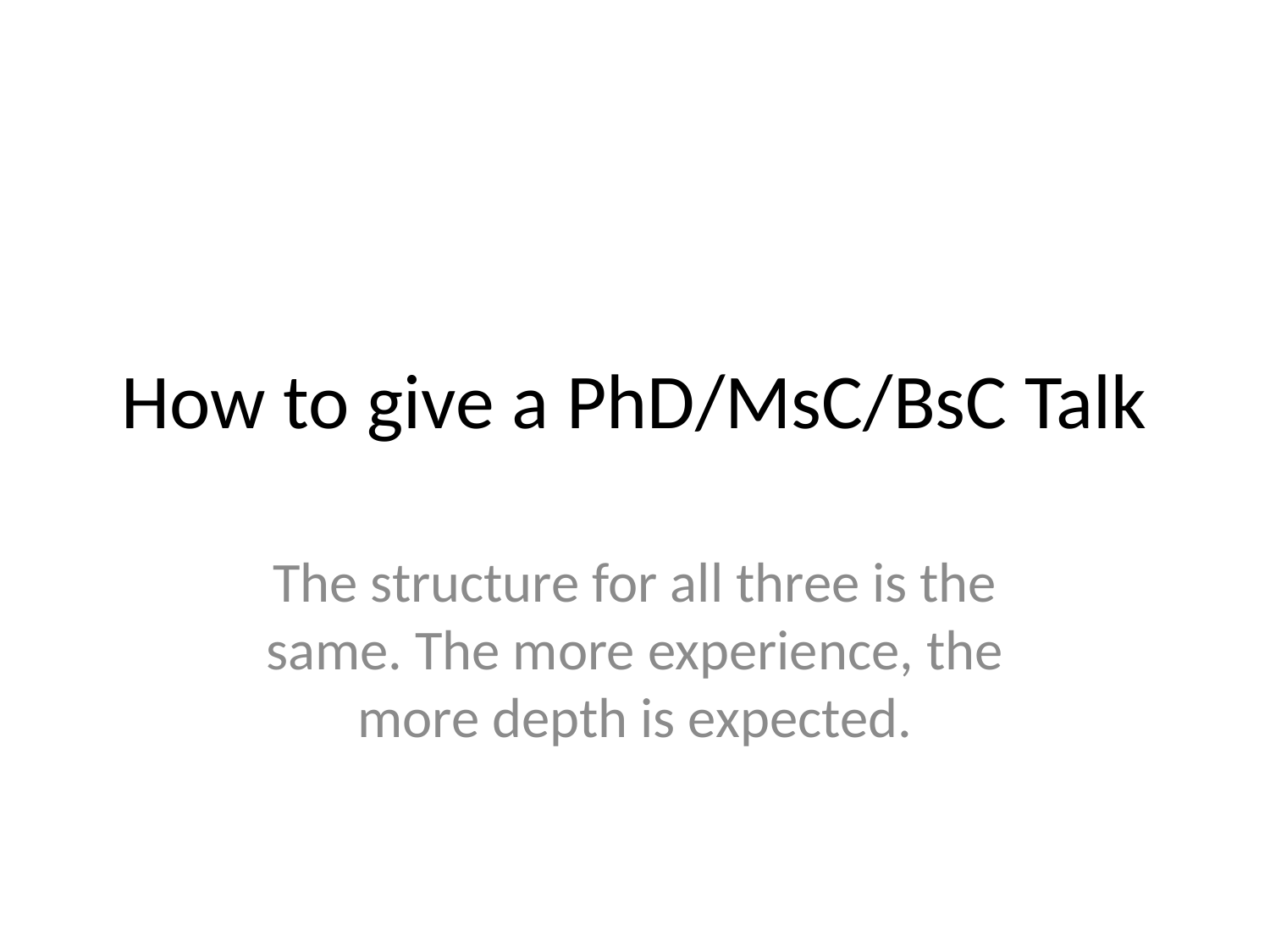

# How to give a PhD/MsC/BsC Talk
The structure for all three is the same. The more experience, the more depth is expected.